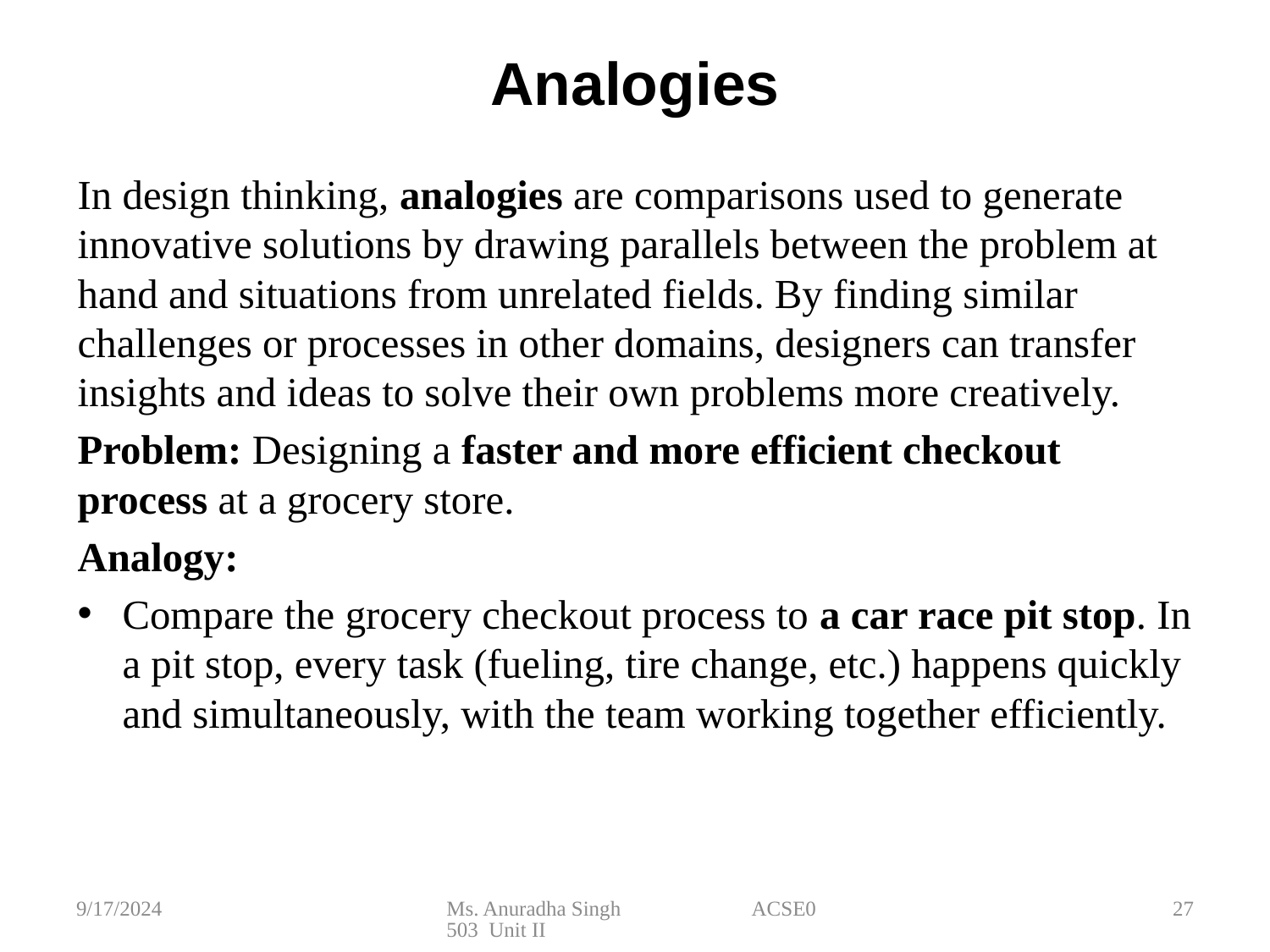

# Analogies
In design thinking, analogies are comparisons used to generate innovative solutions by drawing parallels between the problem at hand and situations from unrelated fields. By finding similar challenges or processes in other domains, designers can transfer insights and ideas to solve their own problems more creatively.
Problem: Designing a faster and more efficient checkout process at a grocery store.
Analogy:
Compare the grocery checkout process to a car race pit stop. In a pit stop, every task (fueling, tire change, etc.) happens quickly and simultaneously, with the team working together efficiently.

9/17/2024
Ms. Anuradha Singh                         ACSE0503  Unit II
27